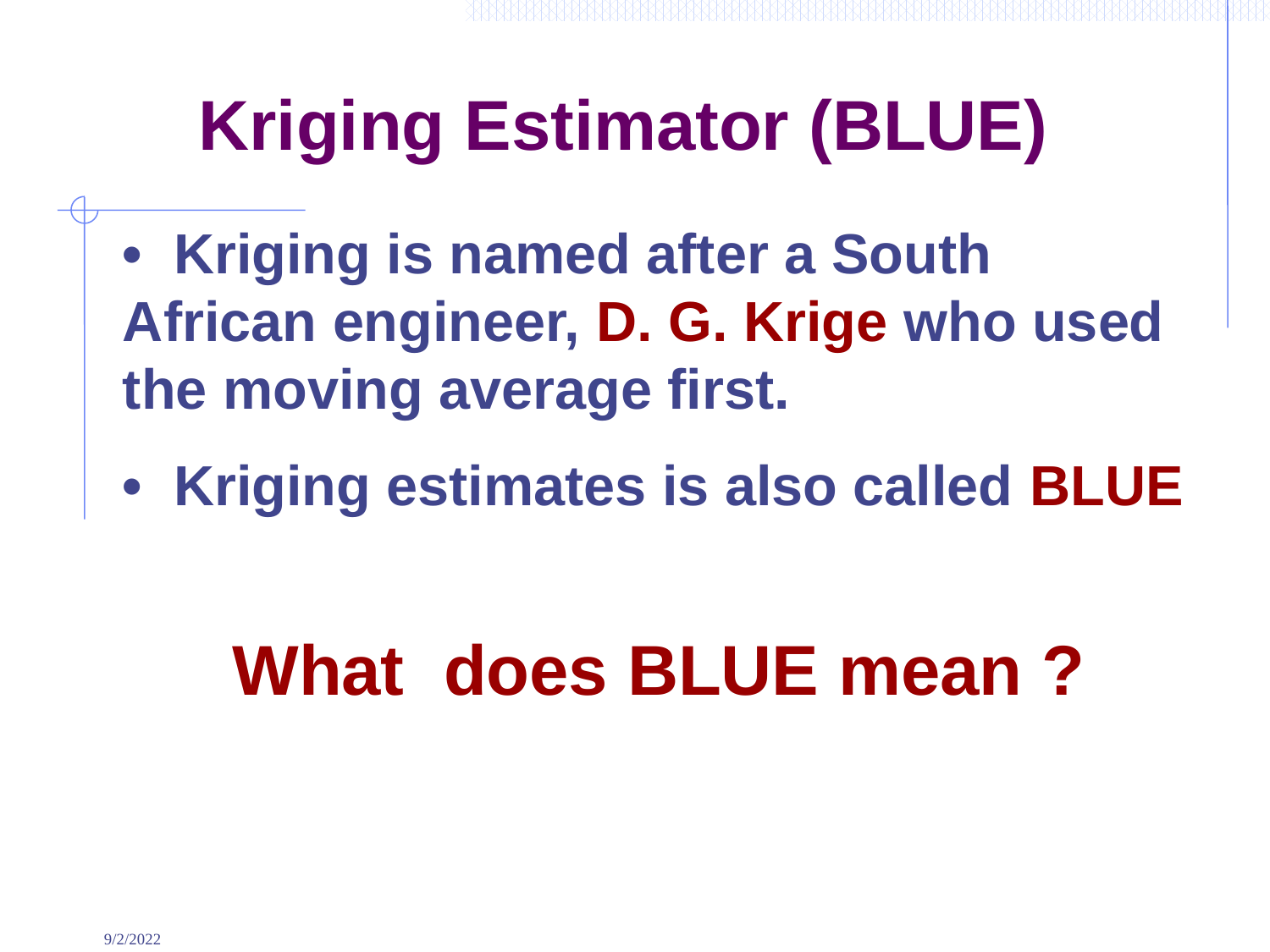

# Kriging Estimator (BLUE)
•  Kriging is named after a South African engineer, D. G. Krige who used the moving average first.
•  Kriging estimates is also called BLUE
What  does BLUE mean ?
9/2/2022